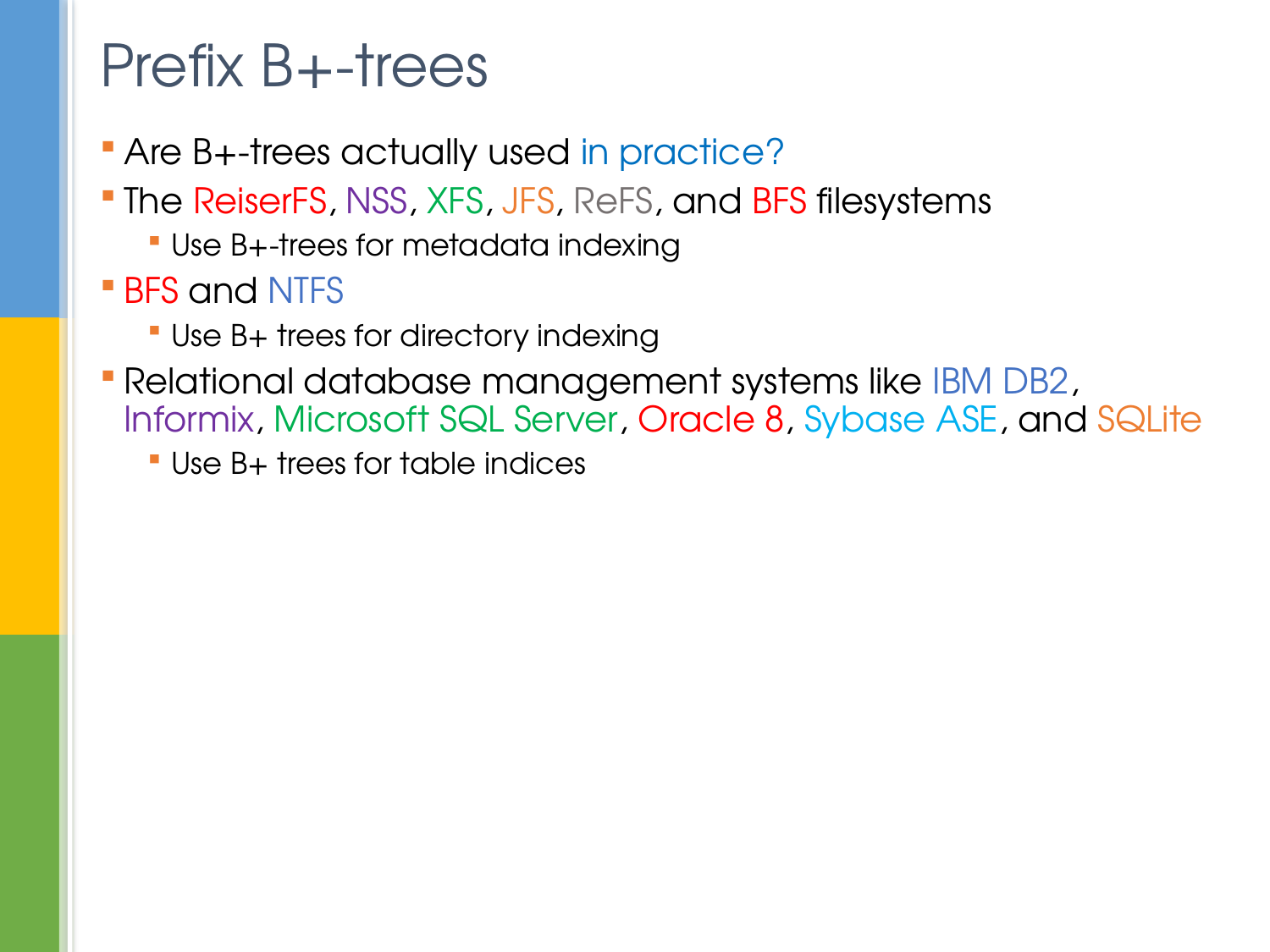

# Prefix B+-trees
Are B+-trees actually used in practice?
The ReiserFS, NSS, XFS, JFS, ReFS, and BFS filesystems
Use B+-trees for metadata indexing
BFS and NTFS
Use B+ trees for directory indexing
Relational database management systems like IBM DB2, Informix, Microsoft SQL Server, Oracle 8, Sybase ASE, and SQLite
Use B+ trees for table indices